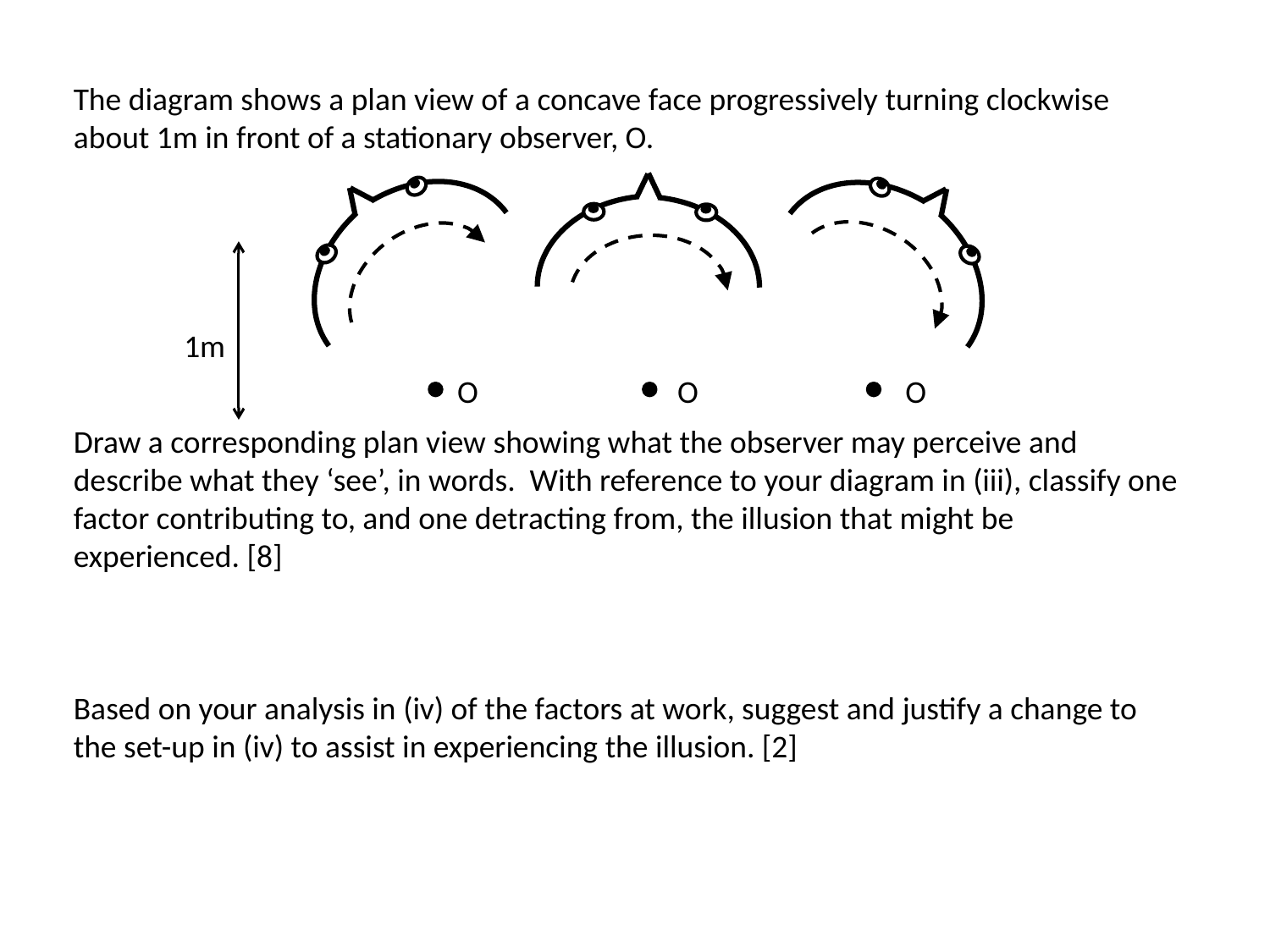

The diagram shows a plan view of a concave face progressively turning clockwise about 1m in front of a stationary observer, O.

Draw a corresponding plan view showing what the observer may perceive and describe what they ‘see’, in words.  With reference to your diagram in (iii), classify one factor contributing to, and one detracting from, the illusion that might be experienced. [8]

Based on your analysis in (iv) of the factors at work, suggest and justify a change to the set-up in (iv) to assist in experiencing the illusion. [2]

1m
O
O
O